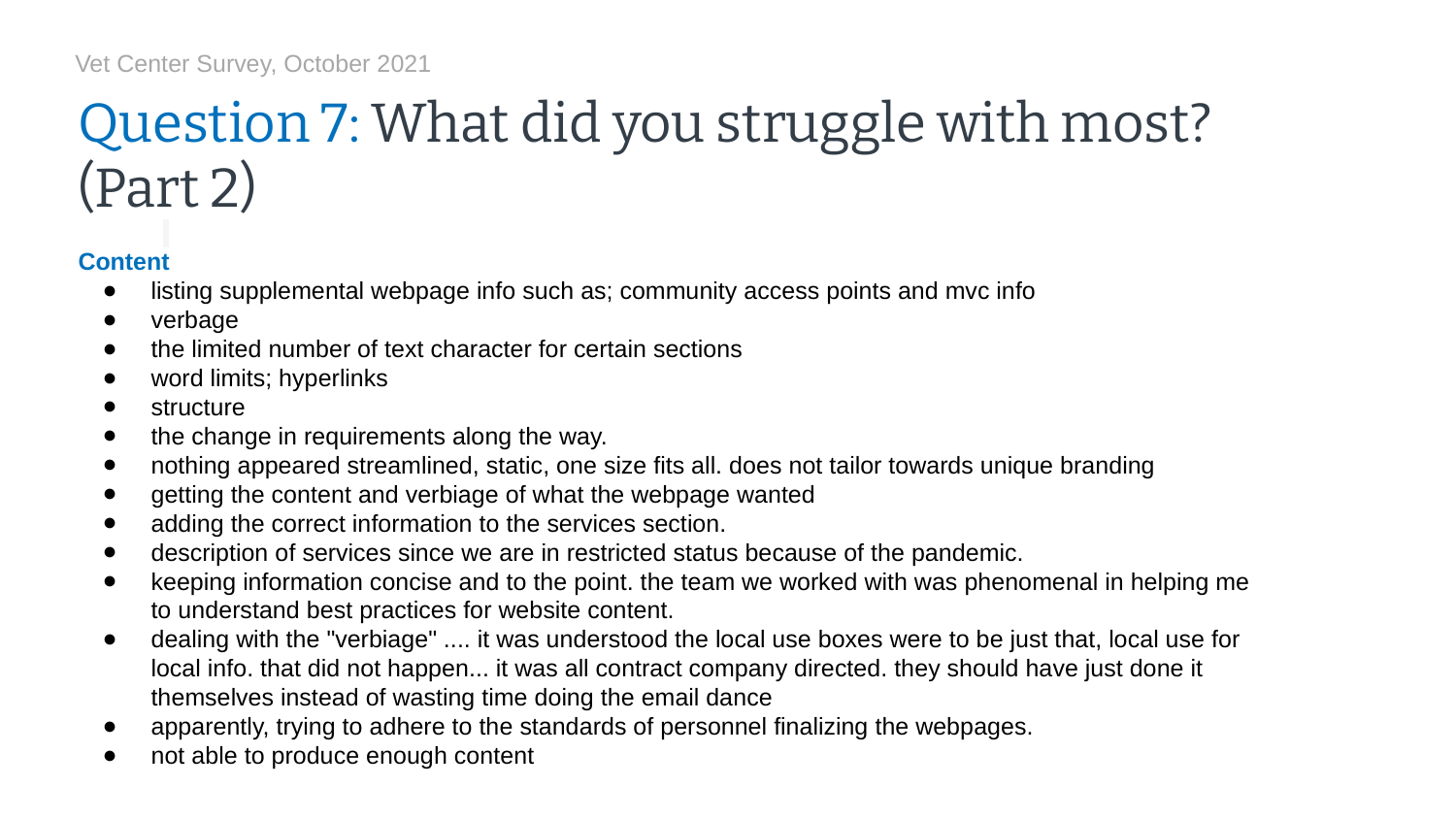

Vet Center Survey, October 2021
# Question 7: What did you struggle with most? (Part 2)

Content
listing supplemental webpage info such as; community access points and mvc info
verbage
the limited number of text character for certain sections
word limits; hyperlinks
structure
the change in requirements along the way.
nothing appeared streamlined, static, one size fits all. does not tailor towards unique branding
getting the content and verbiage of what the webpage wanted
adding the correct information to the services section.
description of services since we are in restricted status because of the pandemic.
keeping information concise and to the point. the team we worked with was phenomenal in helping me to understand best practices for website content.
dealing with the "verbiage" .... it was understood the local use boxes were to be just that, local use for local info. that did not happen... it was all contract company directed. they should have just done it themselves instead of wasting time doing the email dance
apparently, trying to adhere to the standards of personnel finalizing the webpages.
not able to produce enough content